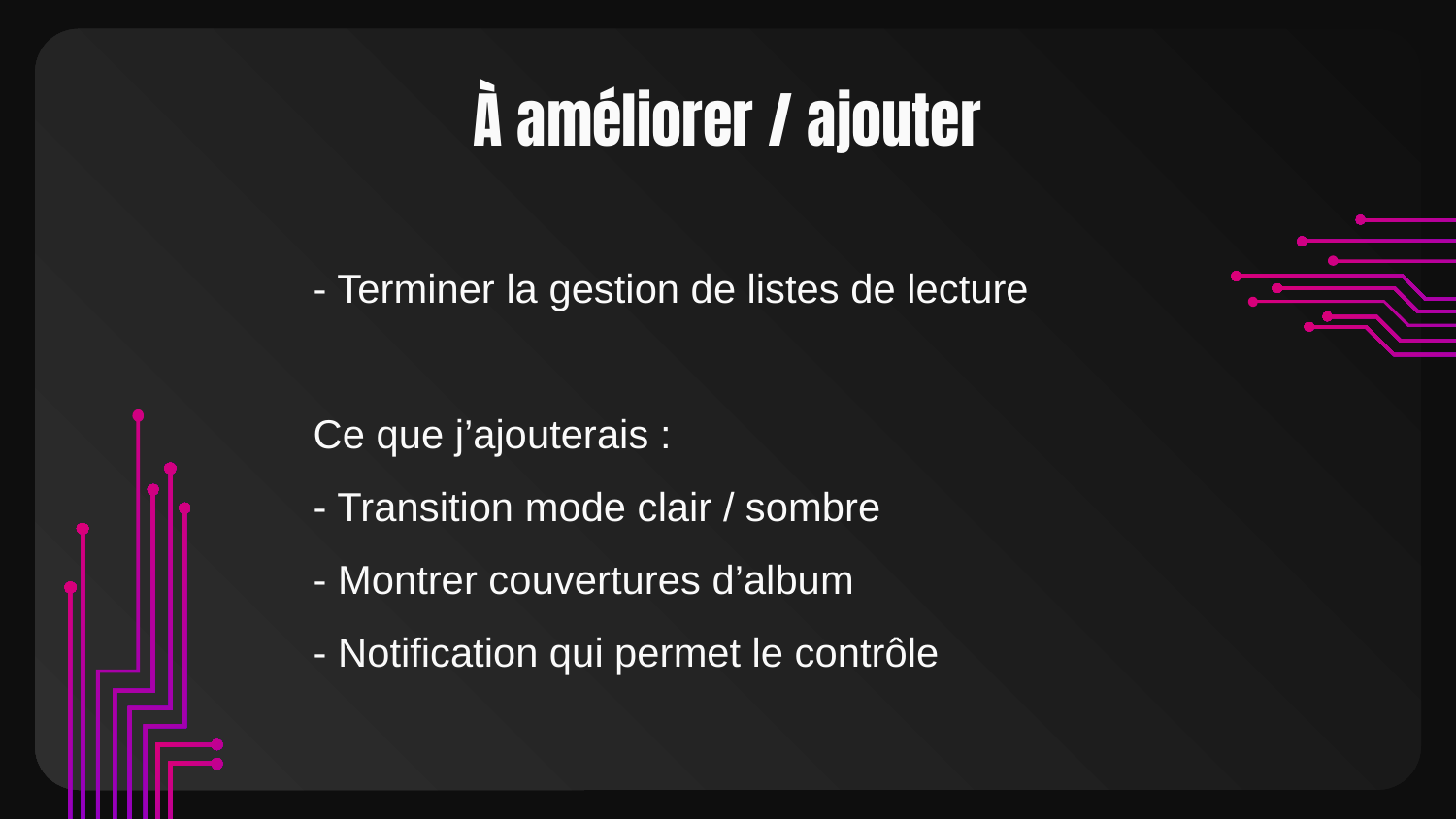

# À améliorer / ajouter
- Terminer la gestion de listes de lecture

Ce que j’ajouterais :
- Transition mode clair / sombre
- Montrer couvertures d’album
- Notification qui permet le contrôle